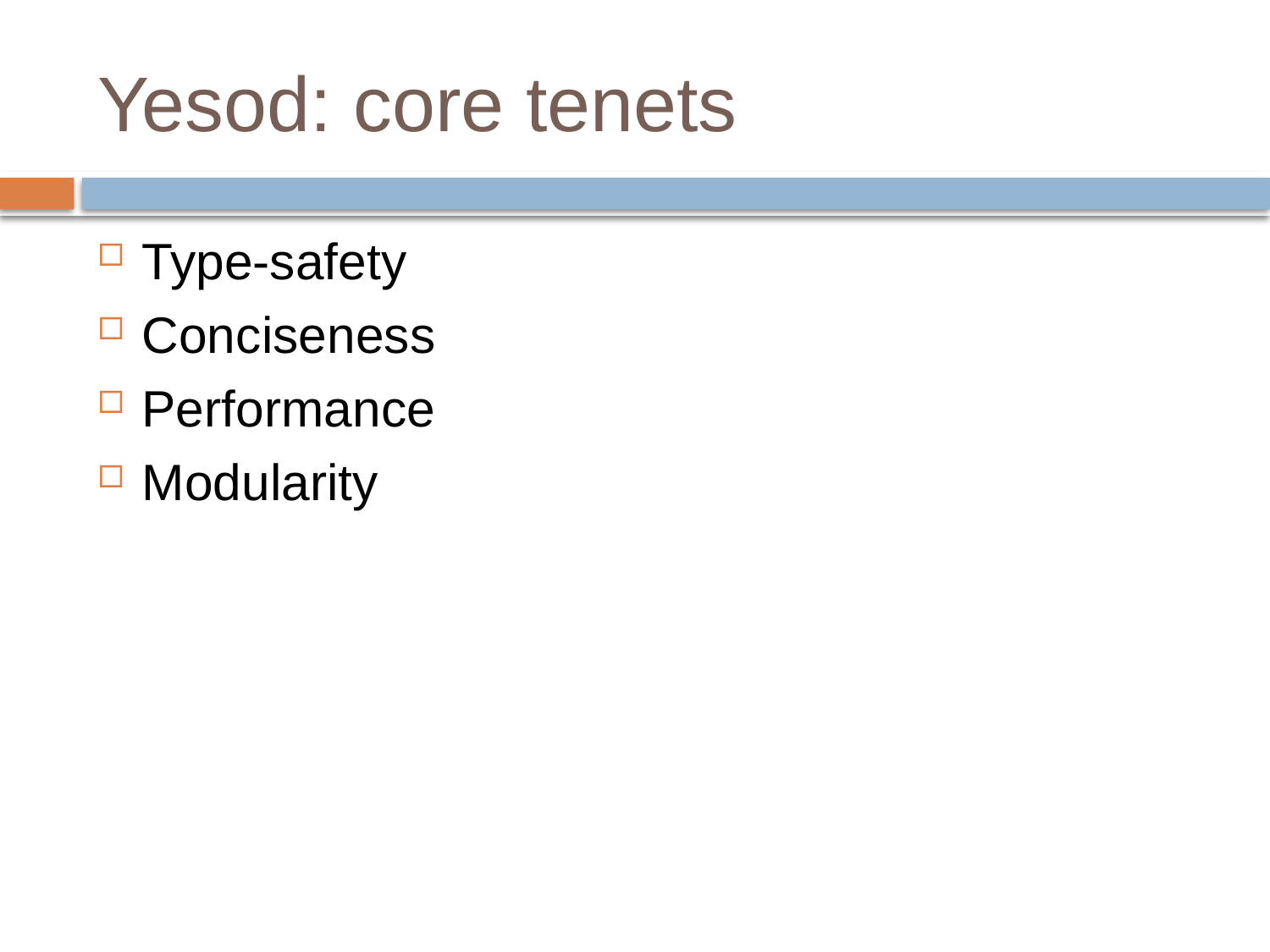

# Yesod: core tenets
Type-safety
Conciseness
Performance
Modularity